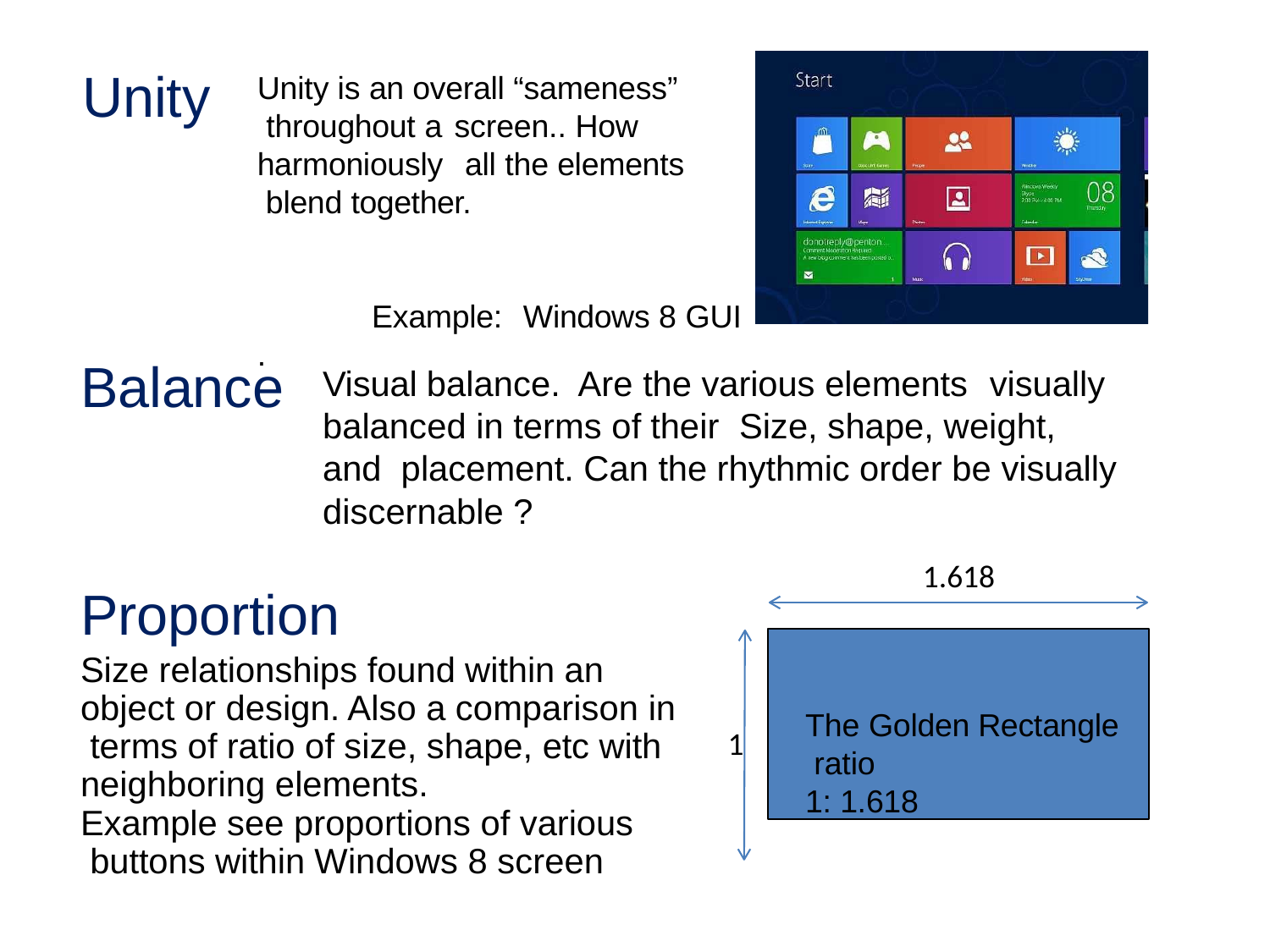

# Unity
Unity is an overall “sameness”  throughout a	screen.. How  harmoniously		all the elements  blend together.
Example:	Windows 8 GUI
.
Balance
Visual balance.  Are the various elements	visually  balanced in terms of their	Size, shape, weight,	and  placement. Can the rhythmic order be visually  discernable ?
1.618
Proportion
Size relationships found within an  object or design. Also a comparison in  terms of ratio of size, shape, etc with  neighboring elements.
Example see proportions of various  buttons within Windows 8 screen

The Golden Rectangle  ratio
1: 1.618

1